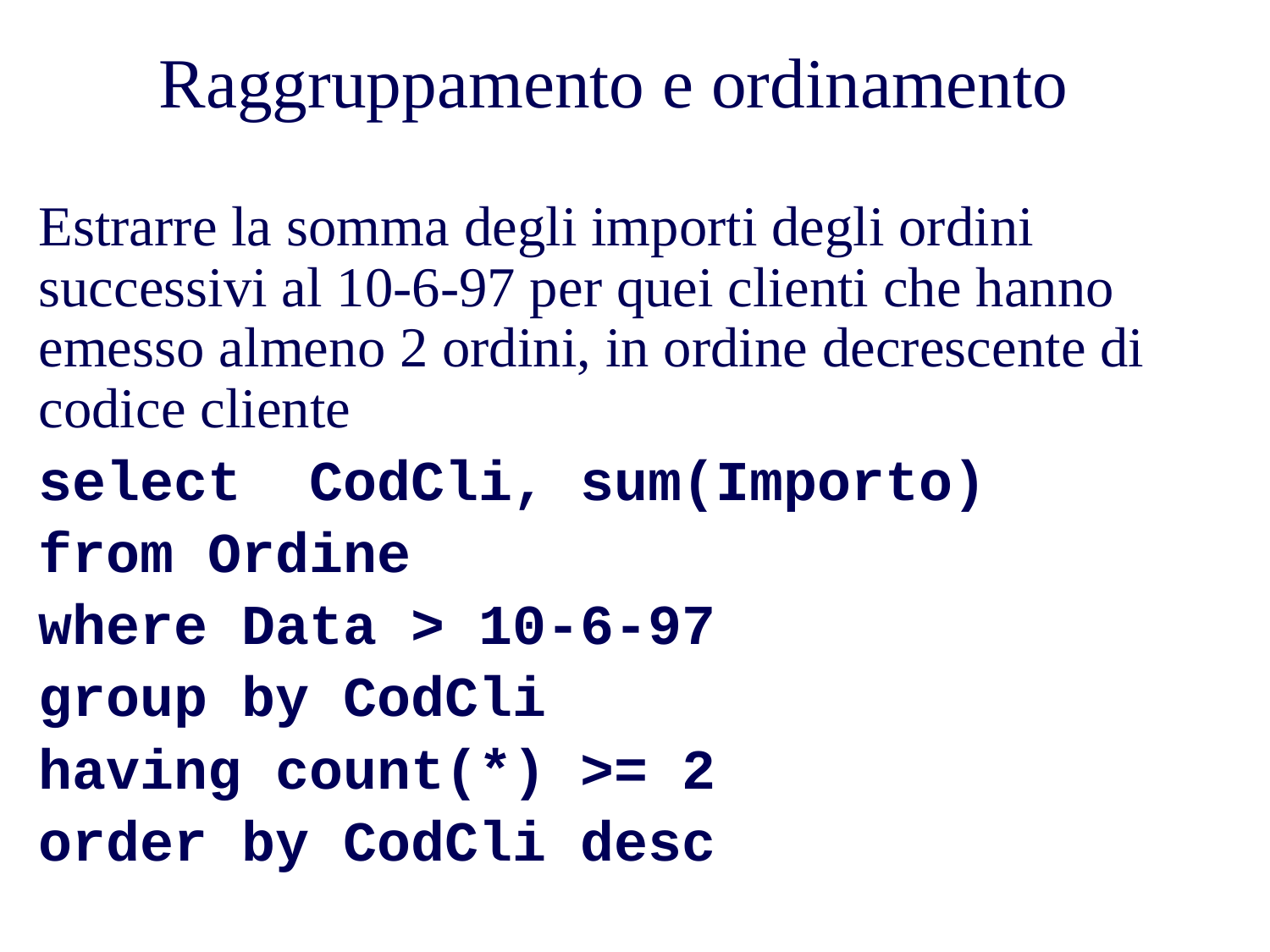

# Raggruppamento e ordinamento
Estrarre la somma degli importi degli ordini successivi al 10-6-97 per quei clienti che hanno emesso almeno 2 ordini, in ordine decrescente di codice cliente
select  CodCli, sum(Importo)
from Ordine
where Data > 10-6-97
group by CodCli
having count(*) >= 2
order by CodCli desc